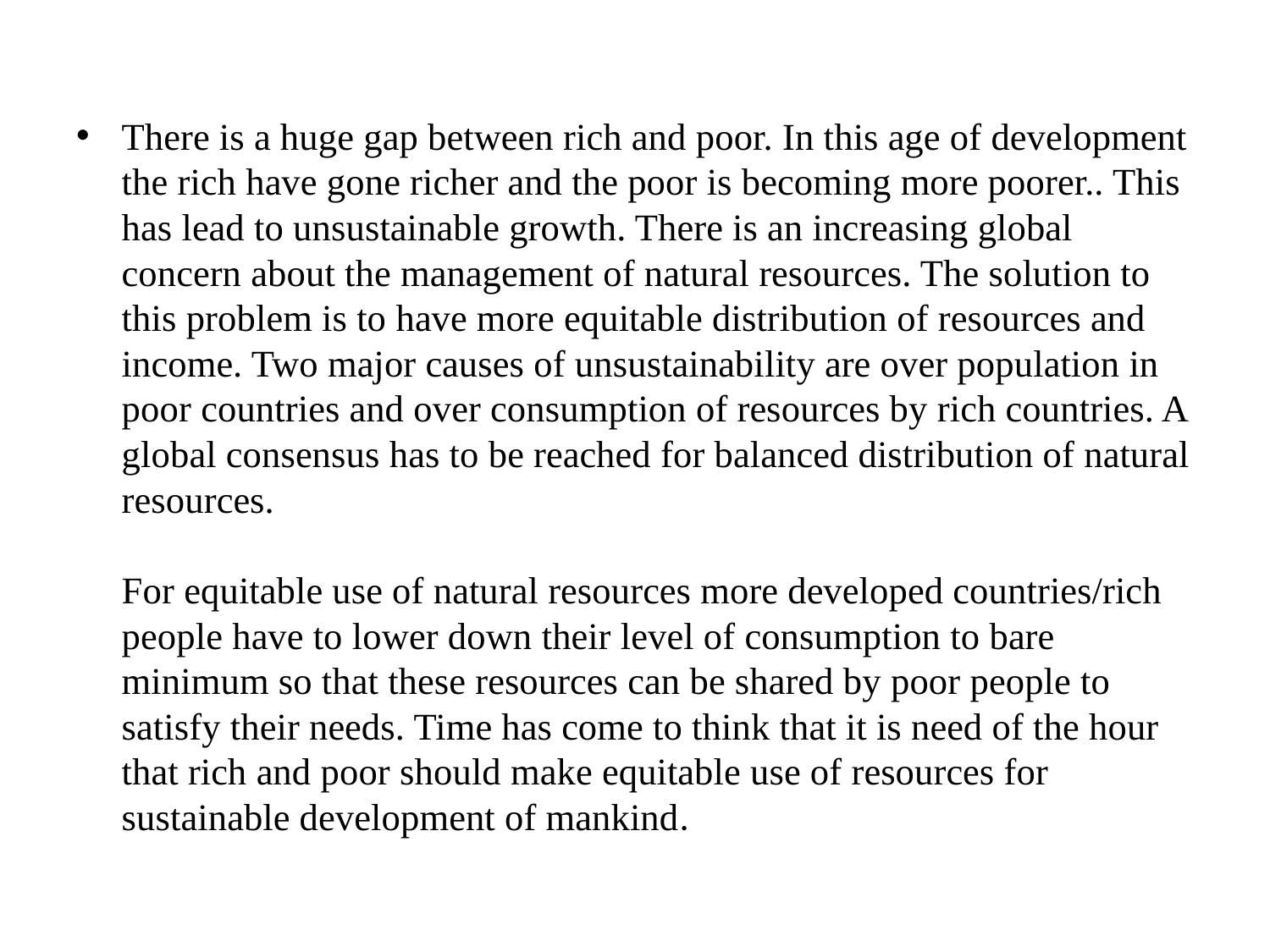

There is a huge gap between rich and poor. In this age of development the rich have gone richer and the poor is becoming more poorer.. This has lead to unsustainable growth. There is an increasing global concern about the management of natural resources. The solution to this problem is to have more equitable distribution of resources and income. Two major causes of unsustainability are over population in poor countries and over consumption of resources by rich countries. A global consensus has to be reached for balanced distribution of natural resources.
For equitable use of natural resources more developed countries/rich people have to lower down their level of consumption to bare minimum so that these resources can be shared by poor people to satisfy their needs. Time has come to think that it is need of the hour that rich and poor should make equitable use of resources for sustainable development of mankind.